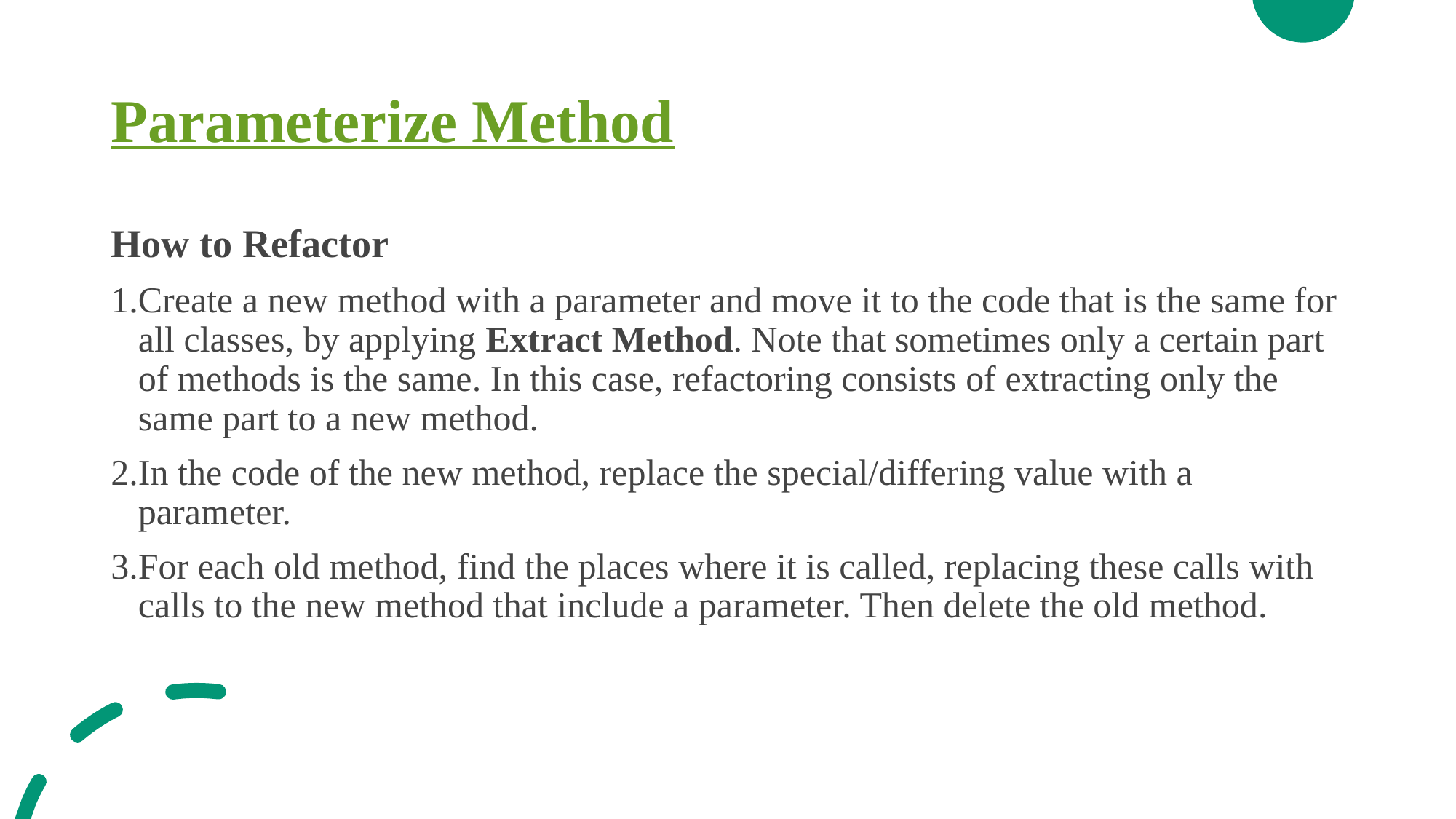

# Parameterize Method
How to Refactor
Create a new method with a parameter and move it to the code that is the same for all classes, by applying Extract Method. Note that sometimes only a certain part of methods is the same. In this case, refactoring consists of extracting only the same part to a new method.
In the code of the new method, replace the special/differing value with a parameter.
For each old method, find the places where it is called, replacing these calls with calls to the new method that include a parameter. Then delete the old method.